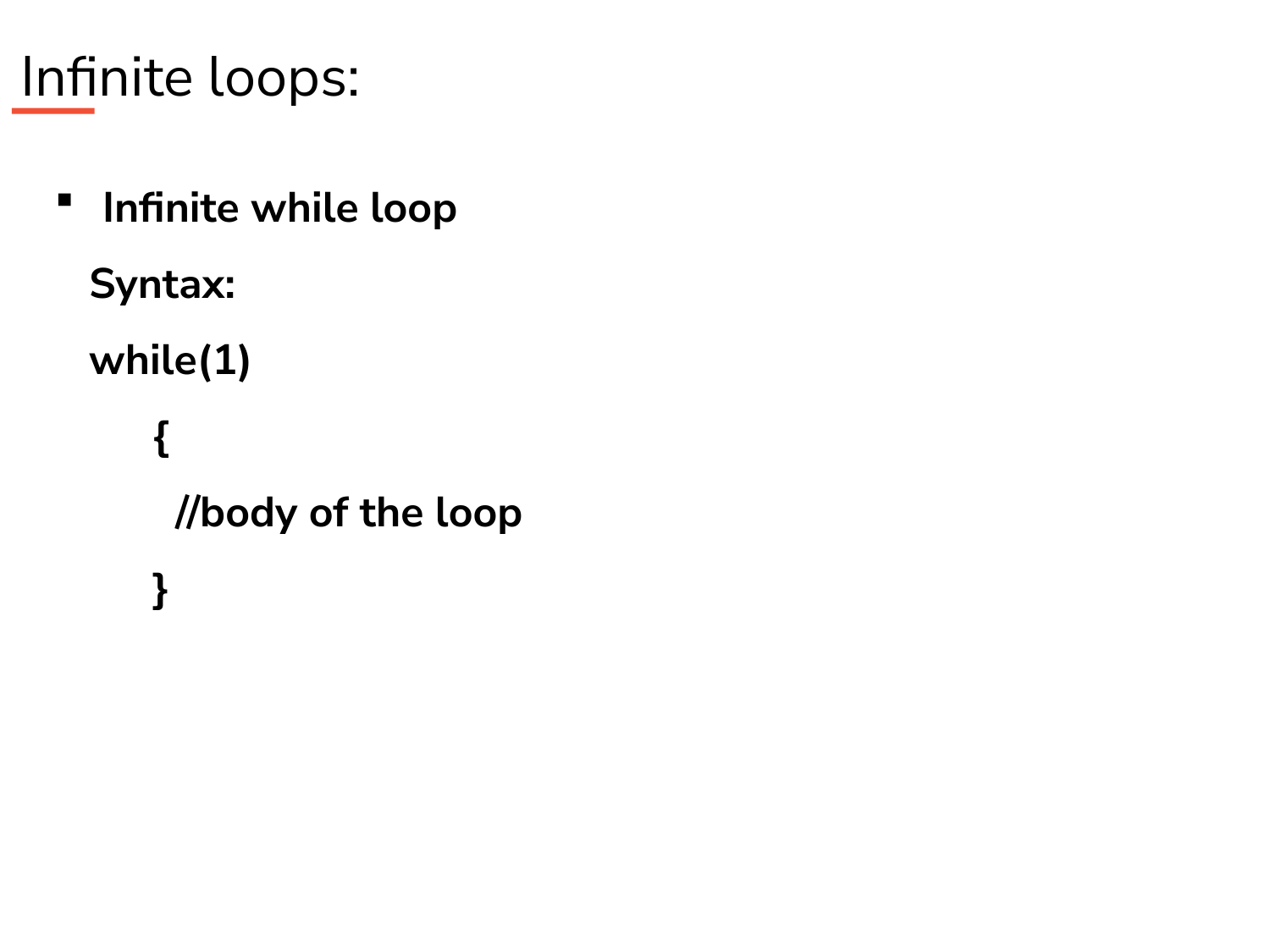

Infinite loops:

Infinite while loop
   Syntax:
   while(1)
   {
     //body of the loop
   }